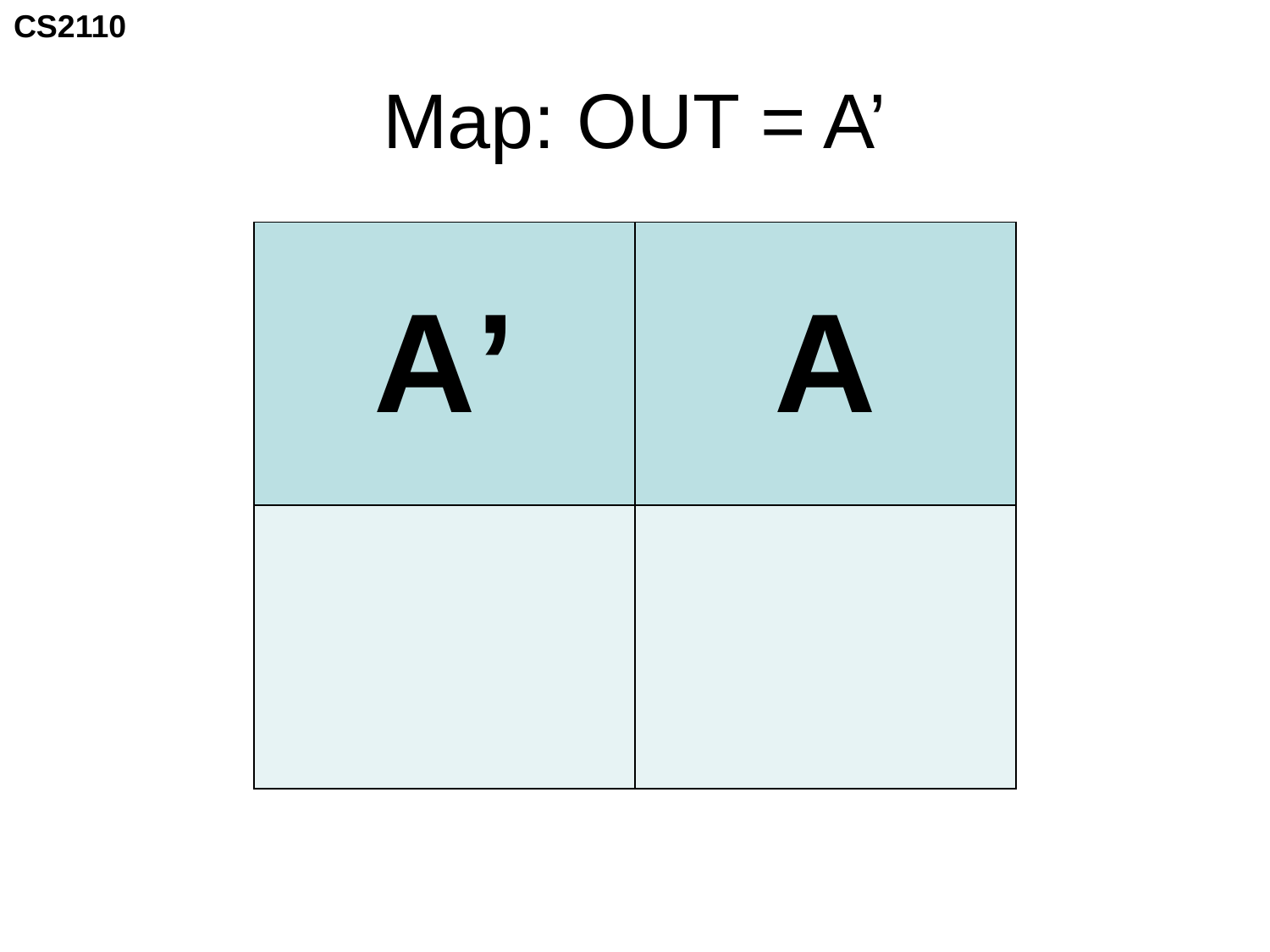

# Map: OUT = A’
| A’ | A |
| --- | --- |
|  |  |